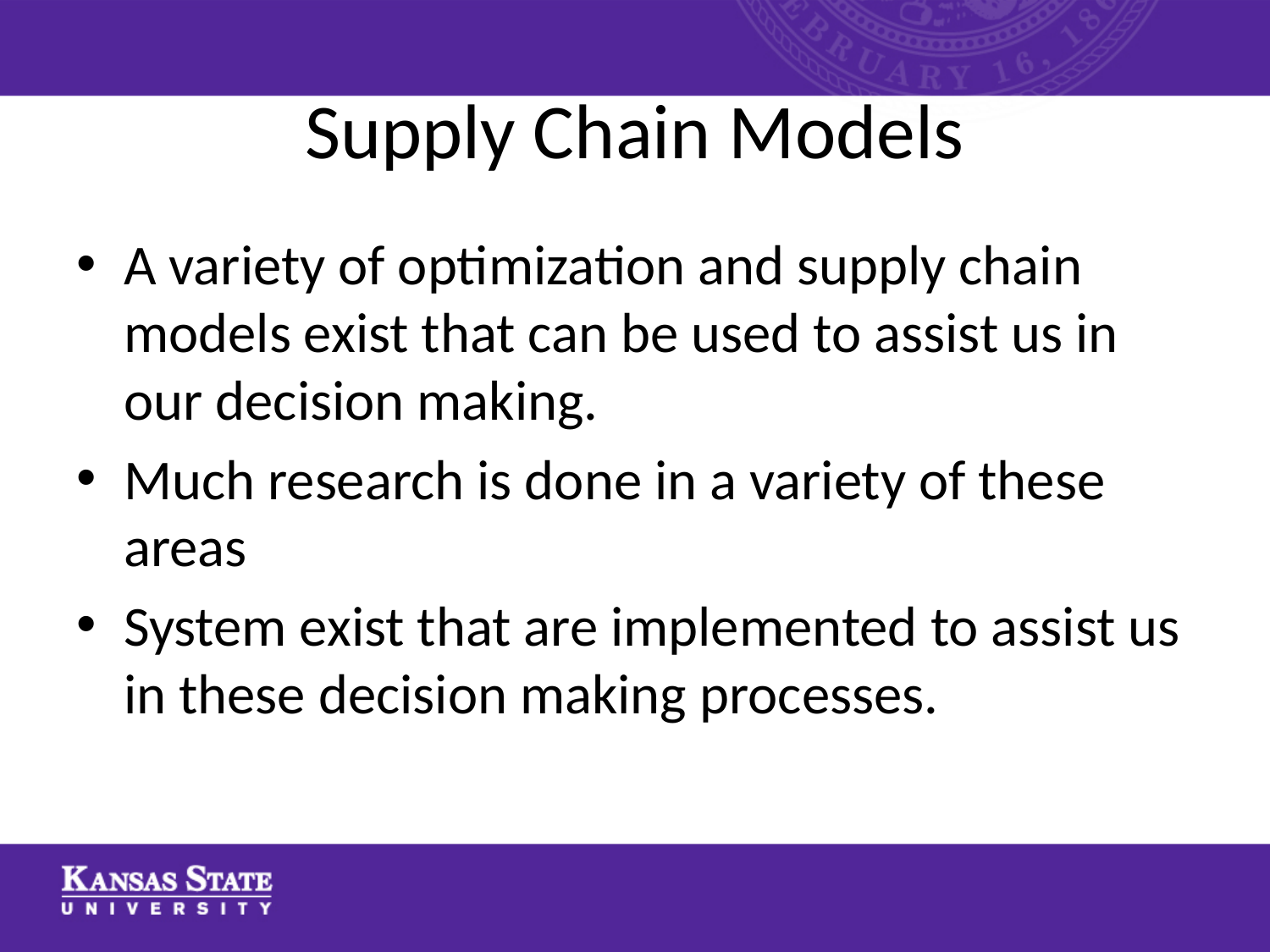

# Supply Chain Models
A variety of optimization and supply chain models exist that can be used to assist us in our decision making.
Much research is done in a variety of these areas
System exist that are implemented to assist us in these decision making processes.